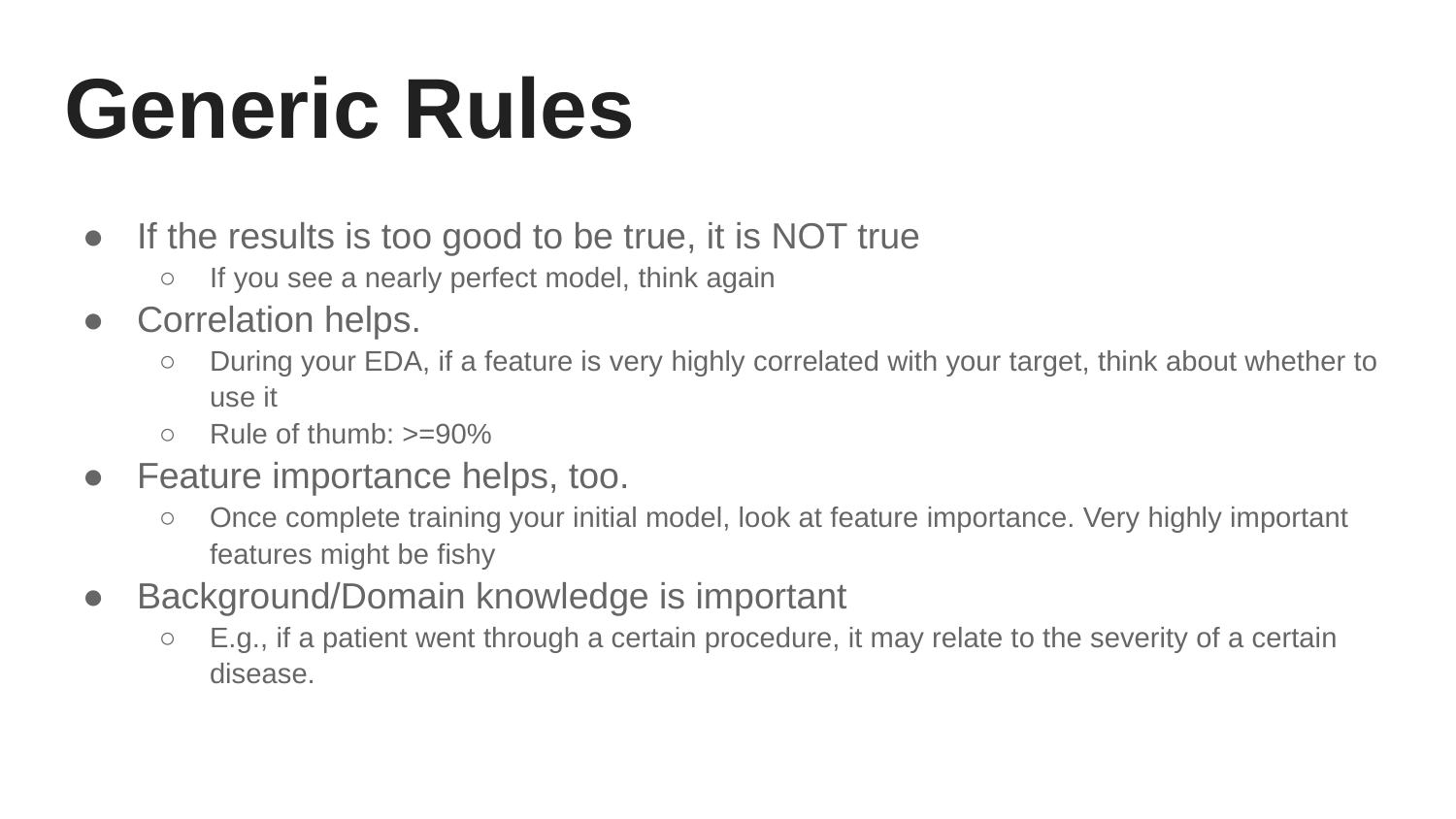

# Generic Rules
If the results is too good to be true, it is NOT true
If you see a nearly perfect model, think again
Correlation helps.
During your EDA, if a feature is very highly correlated with your target, think about whether to use it
Rule of thumb: >=90%
Feature importance helps, too.
Once complete training your initial model, look at feature importance. Very highly important features might be fishy
Background/Domain knowledge is important
E.g., if a patient went through a certain procedure, it may relate to the severity of a certain disease.